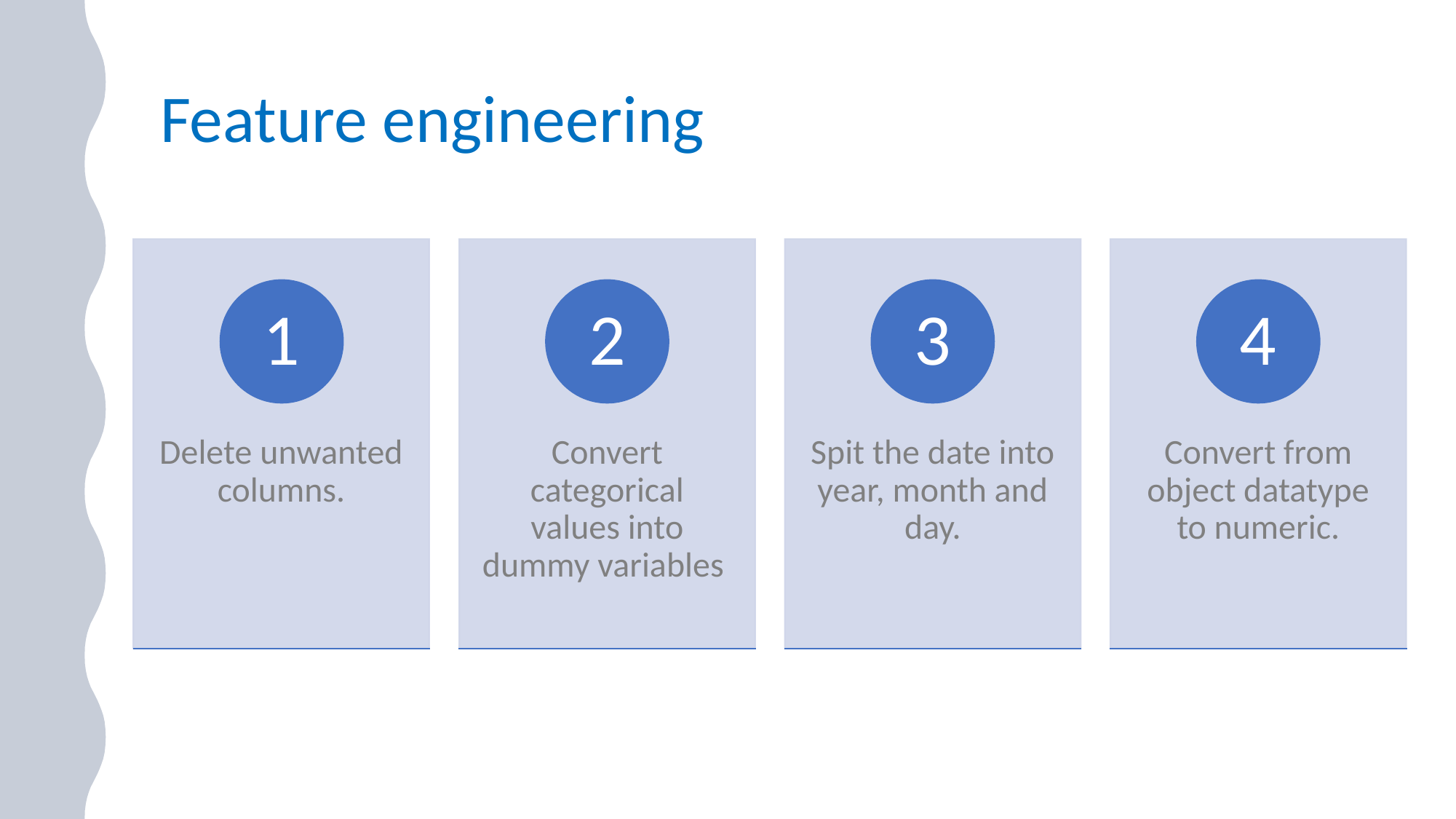

# Feature engineering
Delete unwanted columns.
1
Convert categorical values into dummy variables
2
Spit the date into year, month and day.
3
Convert from object datatype to numeric.
4